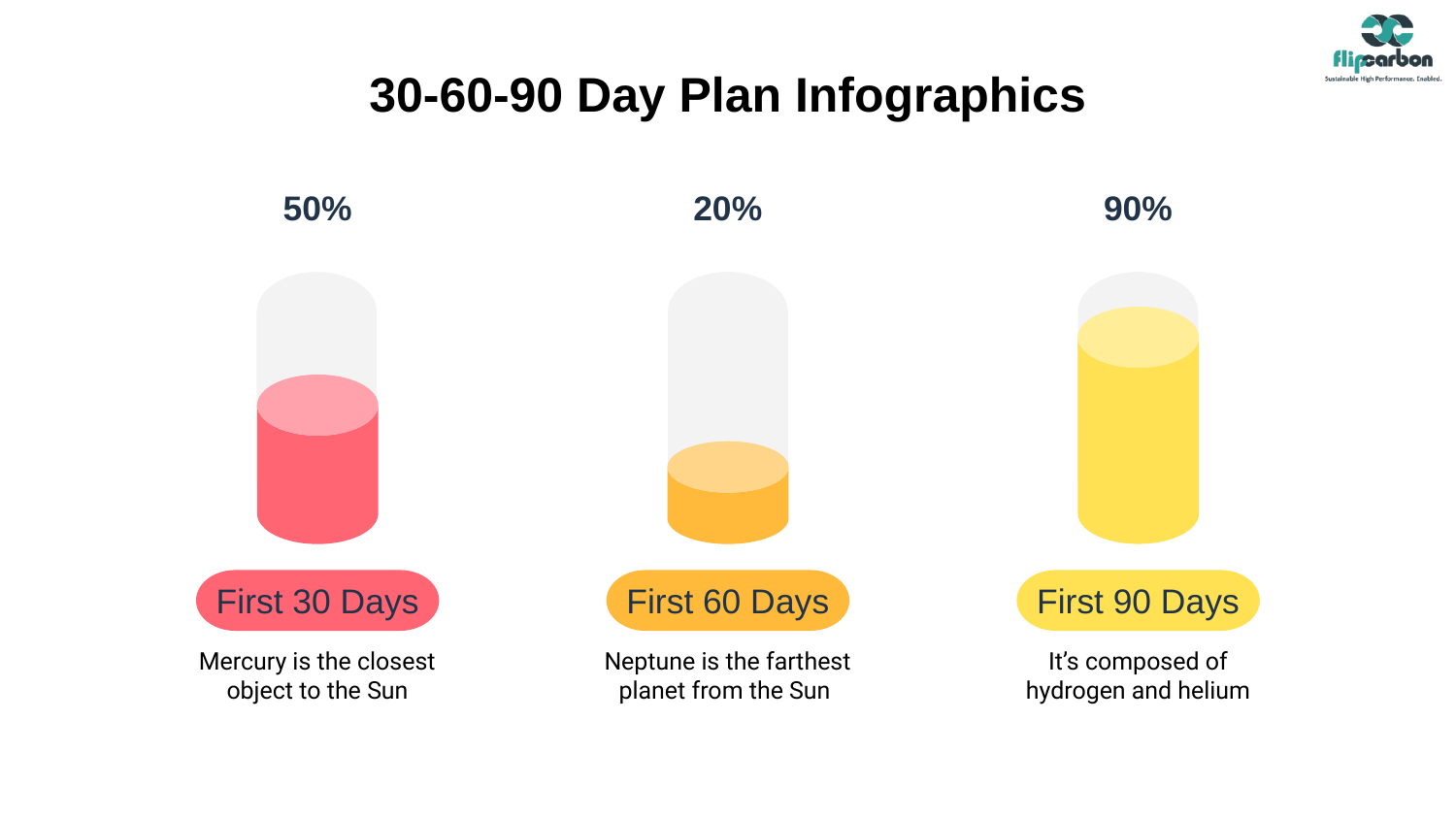

# 30-60-90 Day Plan Infographics
50%
20%
90%

First 30 Days
First 60 Days
First 90 Days

Mercury is the closest object to the Sun
Neptune is the farthest planet from the Sun
It’s composed of hydrogen and helium